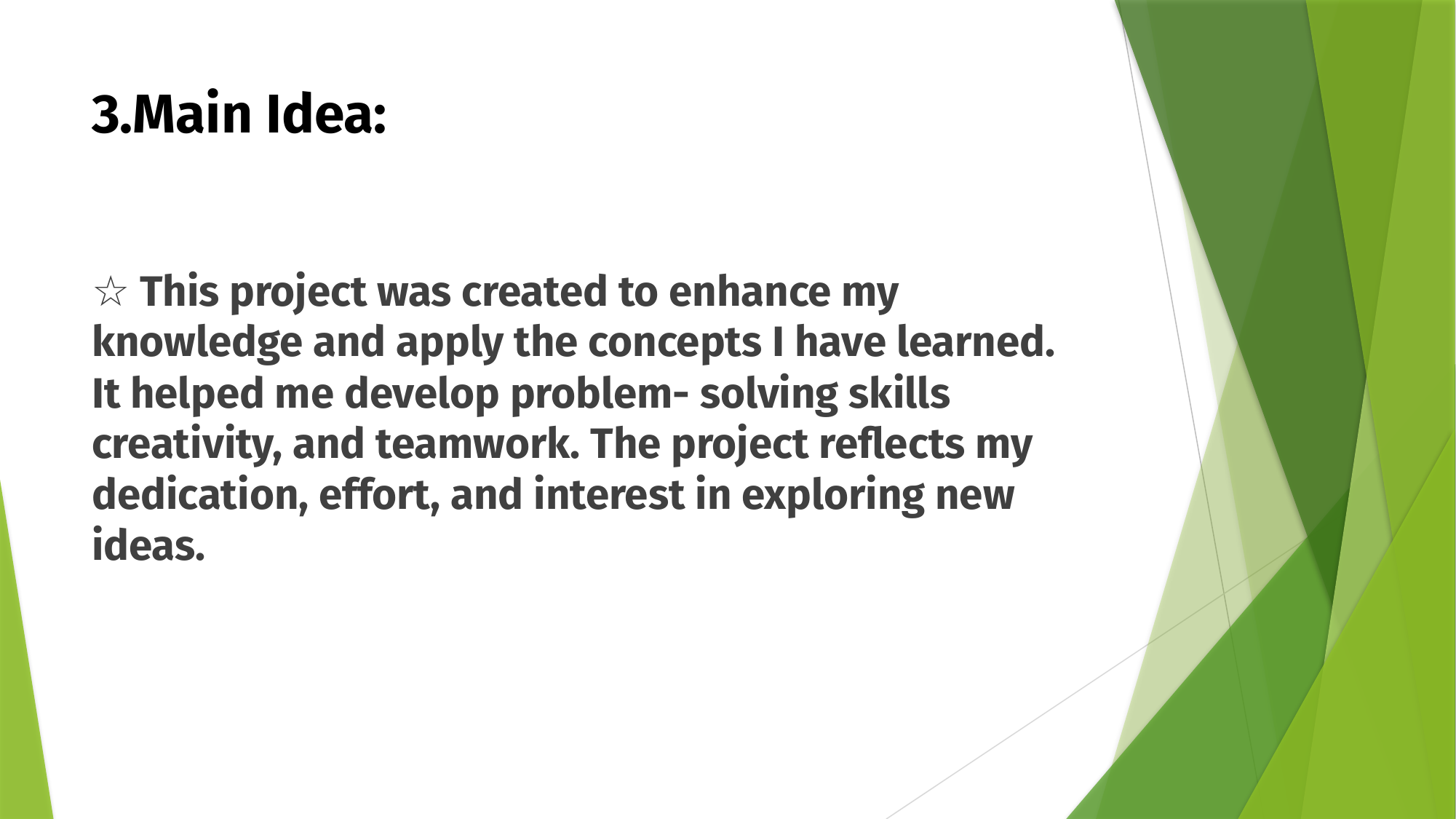

# 3.Main Idea:
☆ This project was created to enhance my knowledge and apply the concepts I have learned.  It helped me develop problem- solving skills creativity, and teamwork. The project reflects my dedication, effort, and interest in exploring new ideas.